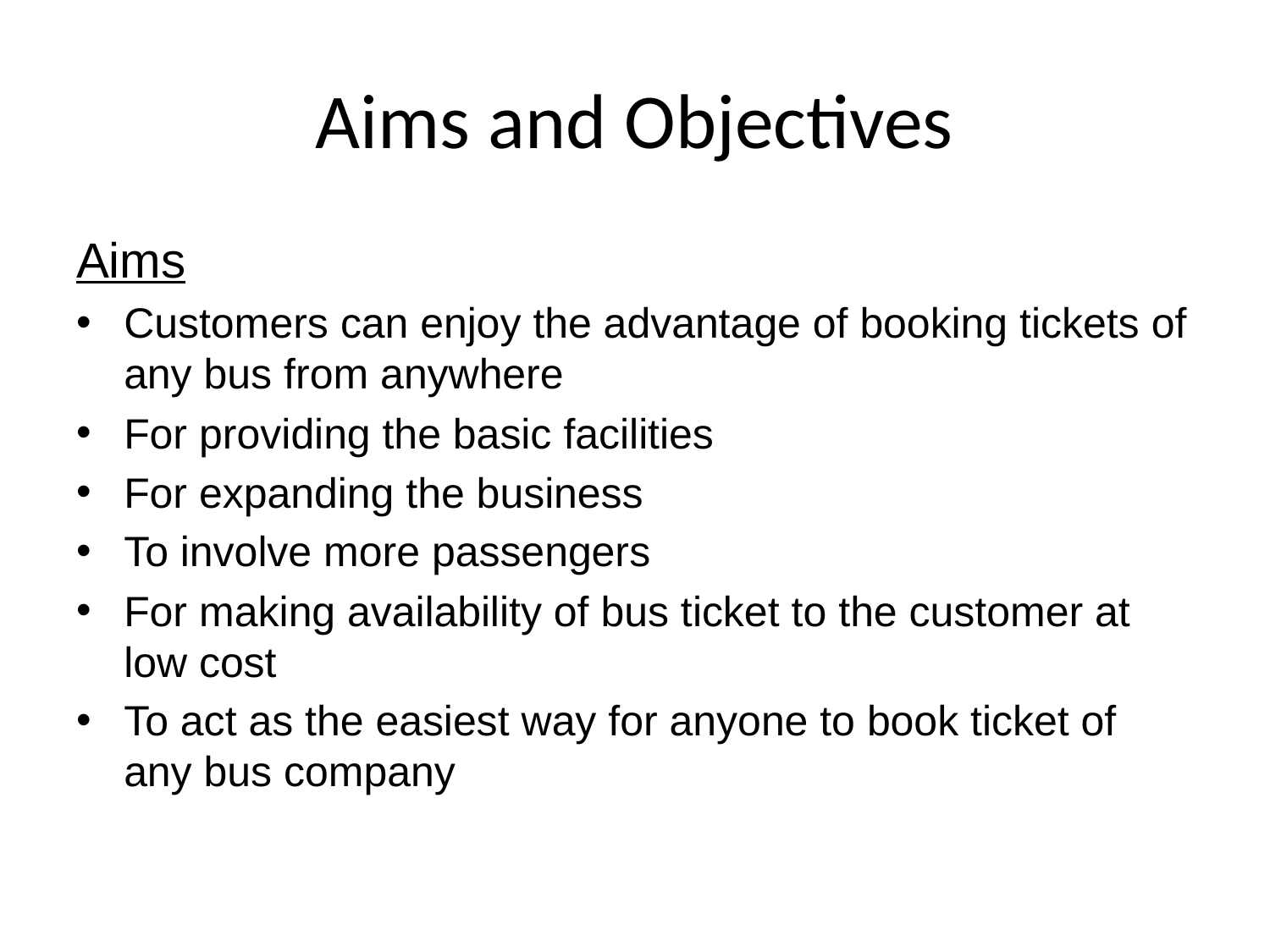

# Aims and Objectives
Aims
Customers can enjoy the advantage of booking tickets of any bus from anywhere
For providing the basic facilities
For expanding the business
To involve more passengers
For making availability of bus ticket to the customer at low cost
To act as the easiest way for anyone to book ticket of any bus company